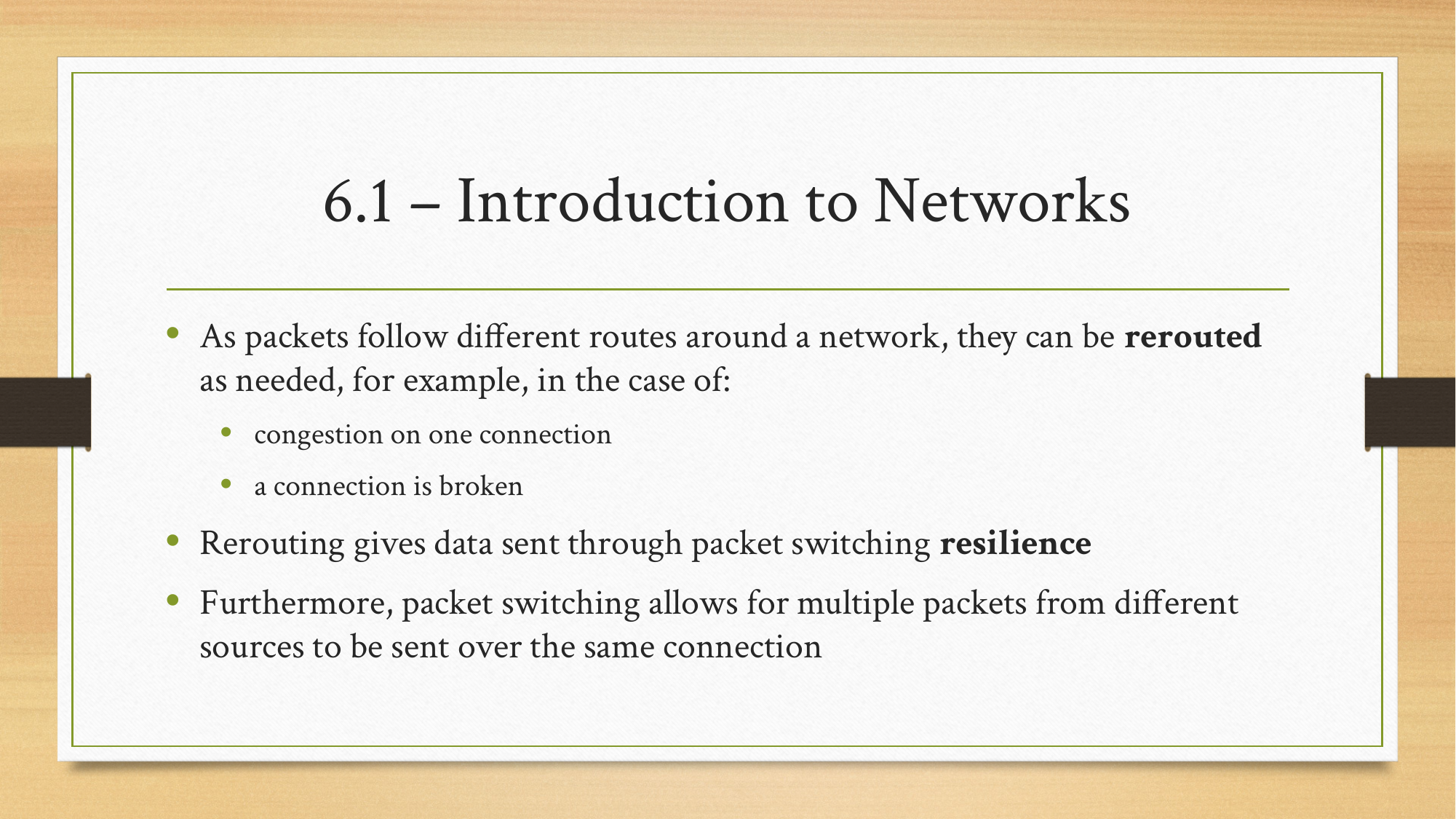

# 6.1 – Introduction to Networks
As packets follow different routes around a network, they can be rerouted as needed, for example, in the case of:
congestion on one connection
a connection is broken
Rerouting gives data sent through packet switching resilience
Furthermore, packet switching allows for multiple packets from different sources to be sent over the same connection